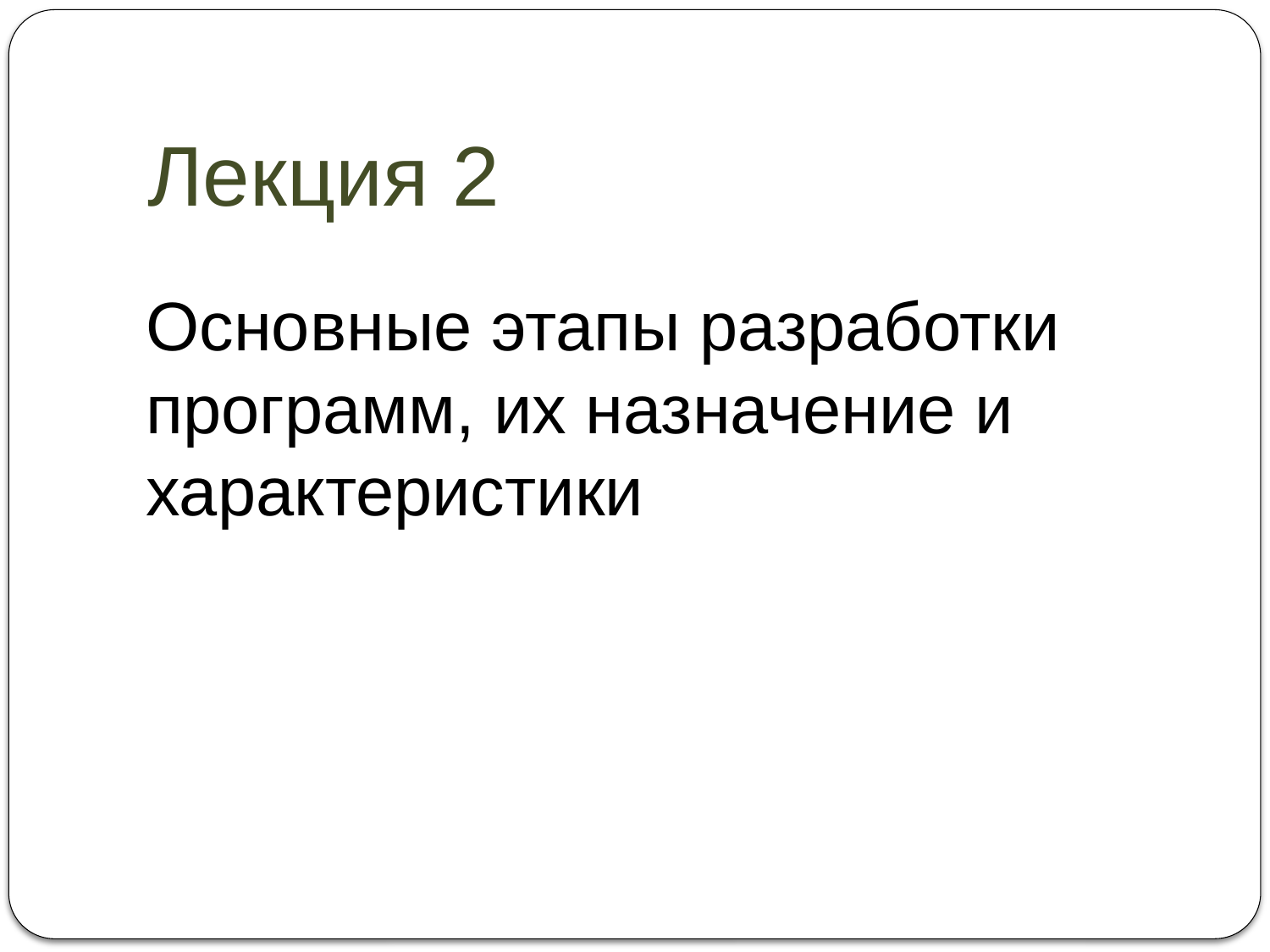

# Лекция 2
   Основные этапы разработки программ, их назначение и характеристики